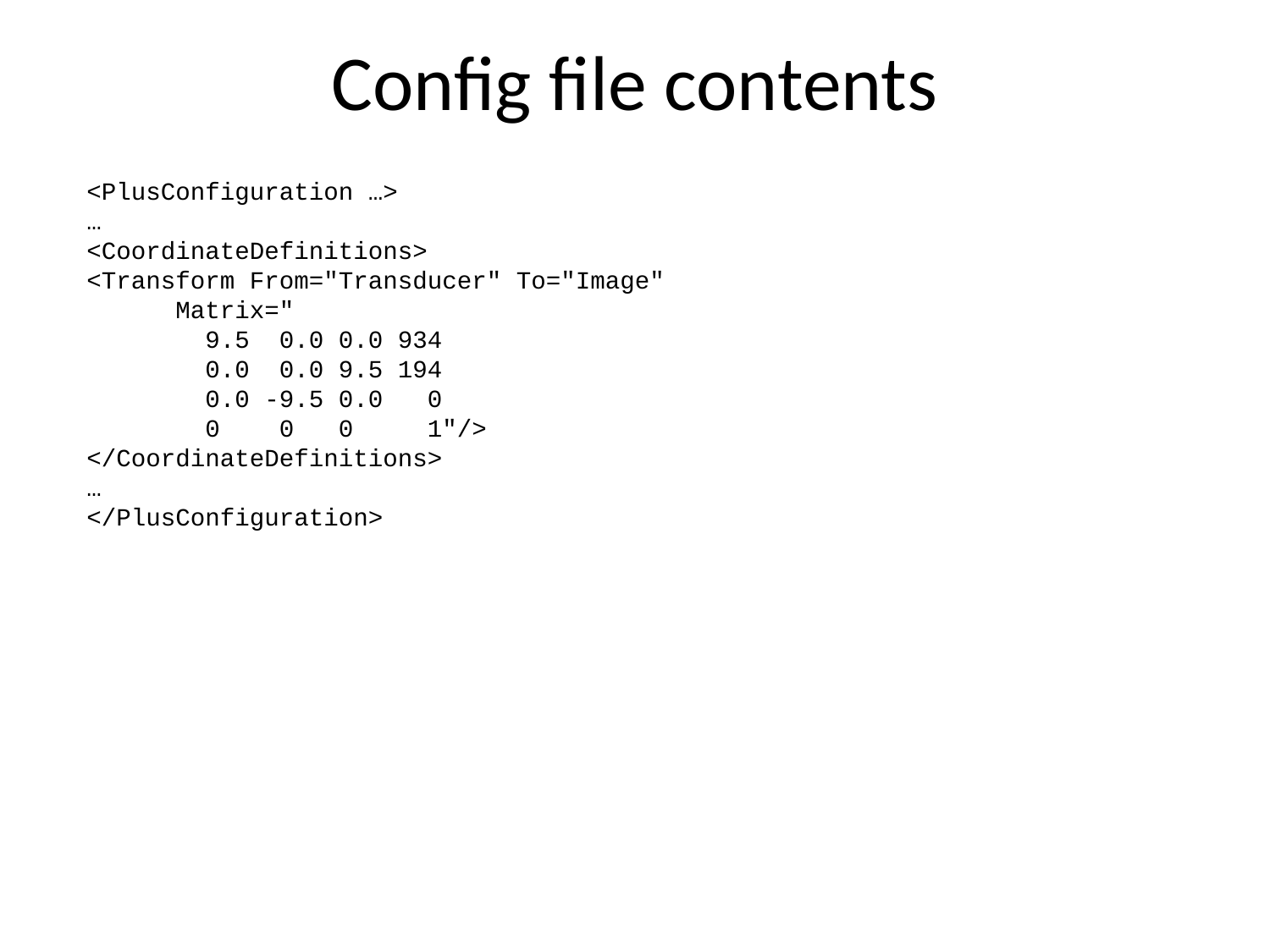

# Config file contents
<PlusConfiguration …>
…
<CoordinateDefinitions>
<Transform From="Transducer" To="Image"
      Matrix="
        9.5  0.0 0.0 934
        0.0  0.0 9.5 194
        0.0 -9.5 0.0   0
        0    0   0     1"/>
</CoordinateDefinitions>
…
</PlusConfiguration>